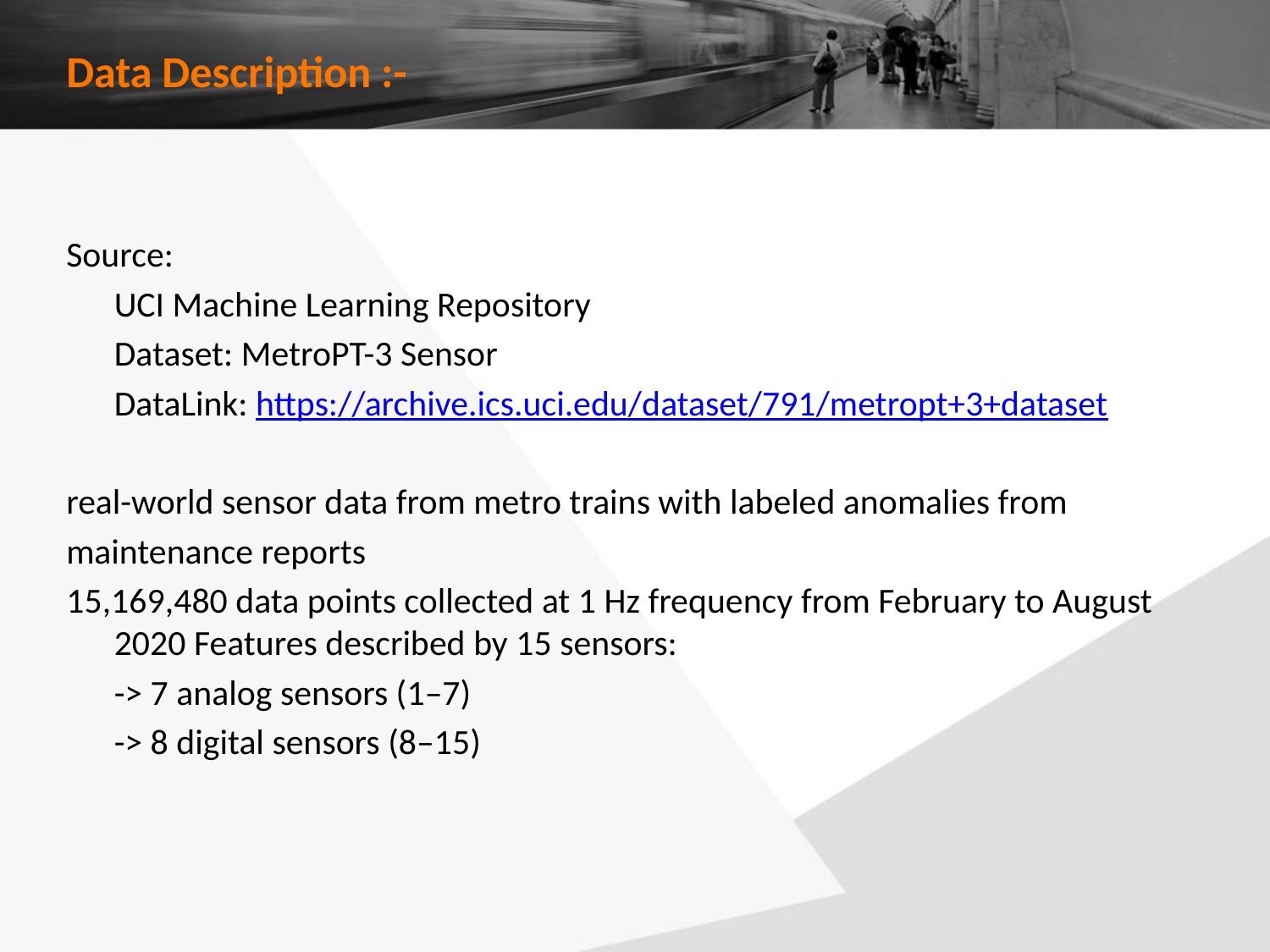

# Data Description :-

Source:
	UCI Machine Learning Repository
	Dataset: MetroPT-3 Sensor
	DataLink: https://archive.ics.uci.edu/dataset/791/metropt+3+dataset

real-world sensor data from metro trains with labeled anomalies from
maintenance reports
15,169,480 data points collected at 1 Hz frequency from February to August 2020 Features described by 15 sensors:
	-> 7 analog sensors (1–7)
	-> 8 digital sensors (8–15)